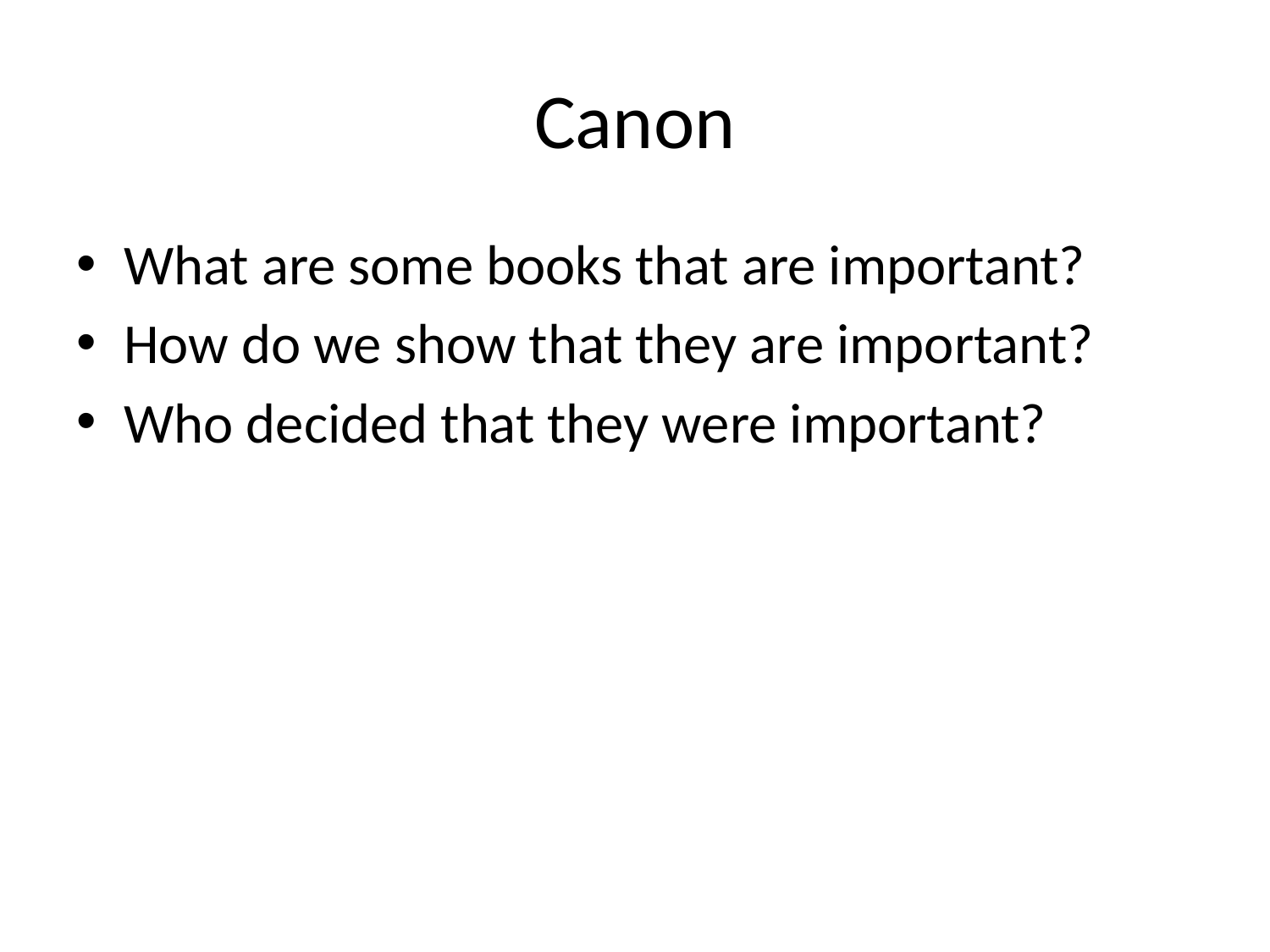

# Canon
What are some books that are important?
How do we show that they are important?
Who decided that they were important?